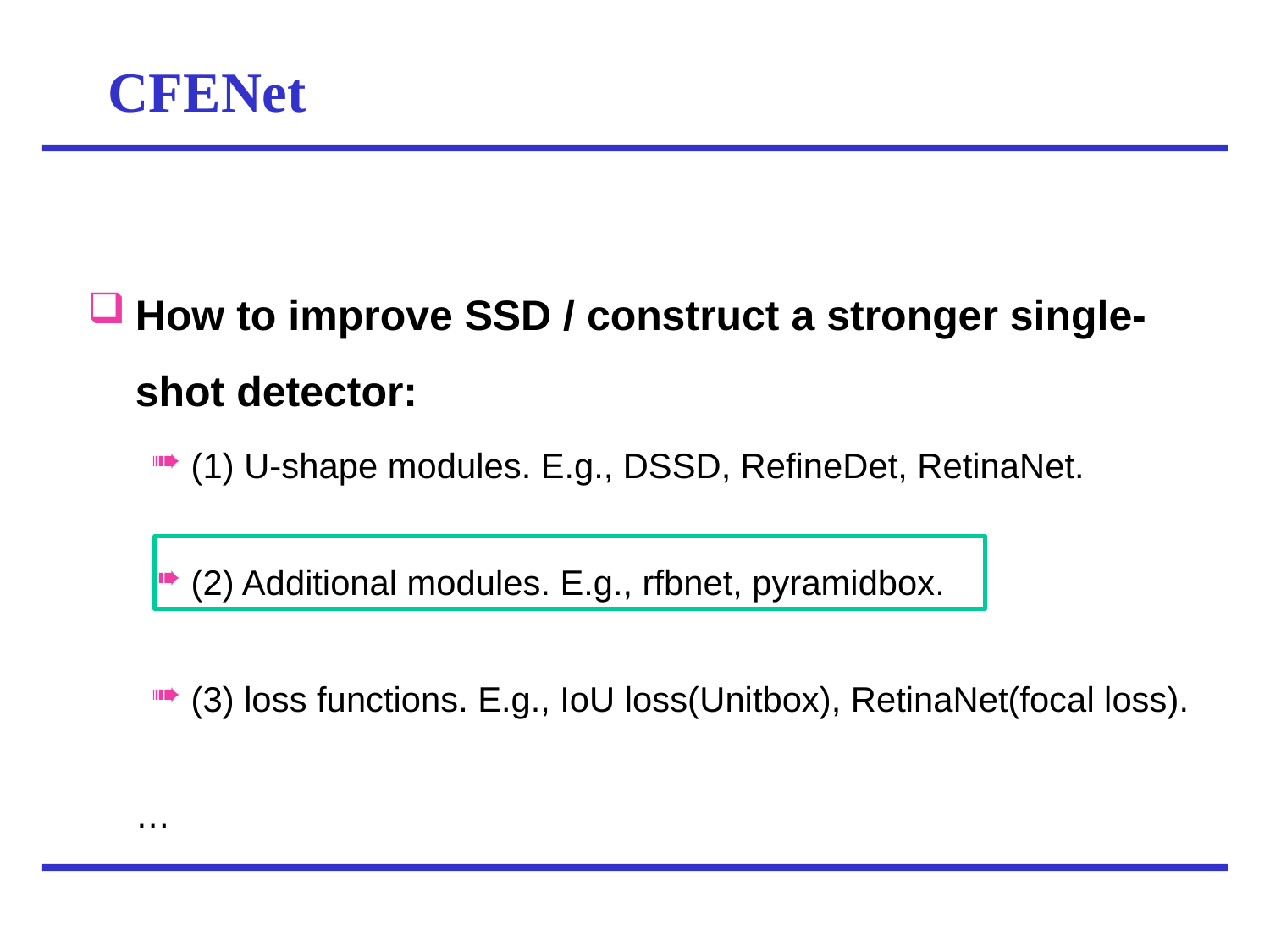

# CFENet
How to improve SSD / construct a stronger single-shot detector:
(1) U-shape modules. E.g., DSSD, RefineDet, RetinaNet.

(2) Additional modules. E.g., rfbnet, pyramidbox.

(3) loss functions. E.g., IoU loss(Unitbox), RetinaNet(focal loss).

…